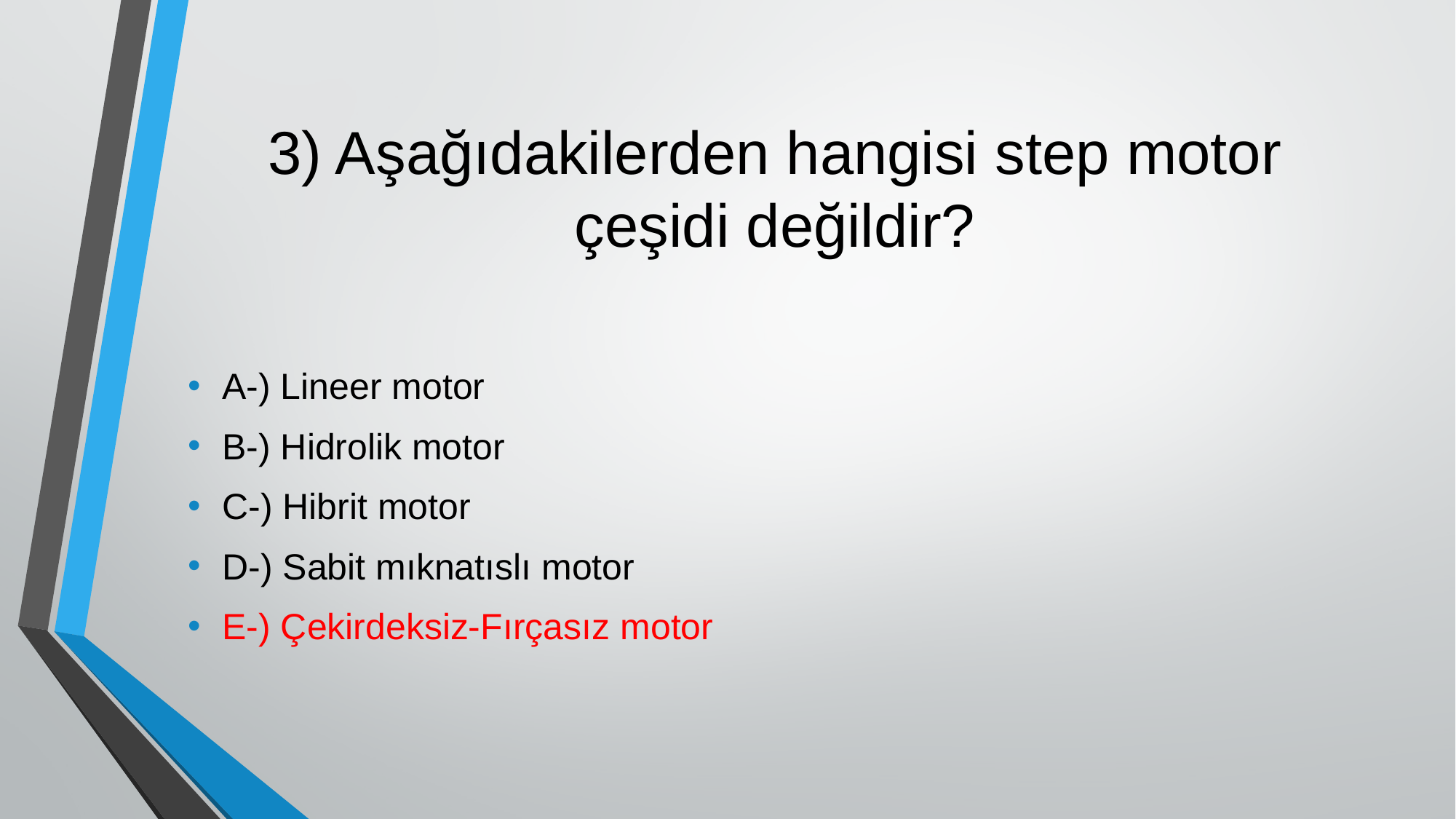

# 3) Aşağıdakilerden hangisi step motor çeşidi değildir?
A-) Lineer motor
B-) Hidrolik motor
C-) Hibrit motor
D-) Sabit mıknatıslı motor
E-) Çekirdeksiz-Fırçasız motor